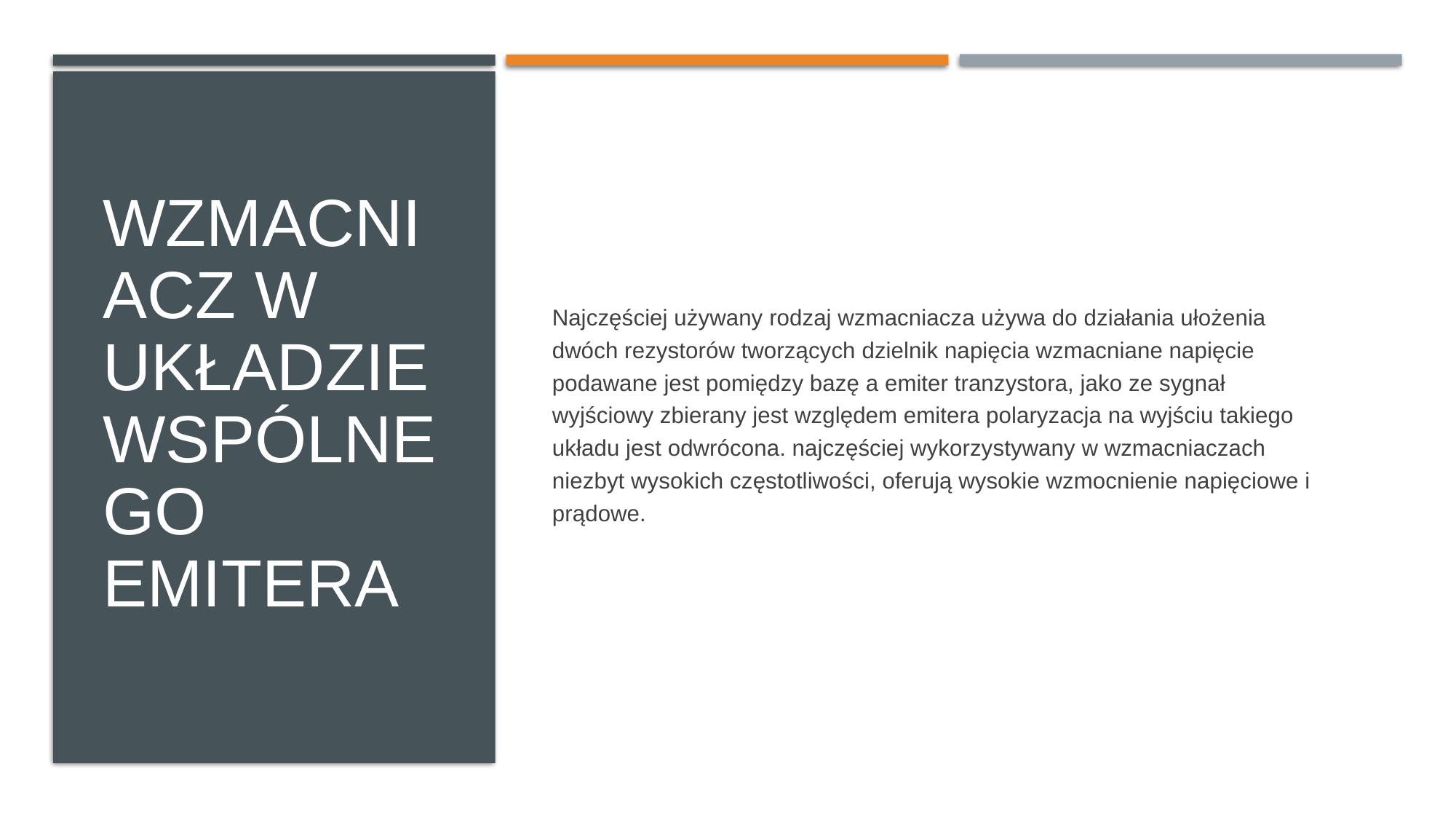

# Wzmacniacz w układzie wspólnego emitera
Najczęściej używany rodzaj wzmacniacza używa do działania ułożenia dwóch rezystorów tworzących dzielnik napięcia wzmacniane napięcie podawane jest pomiędzy bazę a emiter tranzystora, jako ze sygnał wyjściowy zbierany jest względem emitera polaryzacja na wyjściu takiego układu jest odwrócona. najczęściej wykorzystywany w wzmacniaczach niezbyt wysokich częstotliwości, oferują wysokie wzmocnienie napięciowe i prądowe.